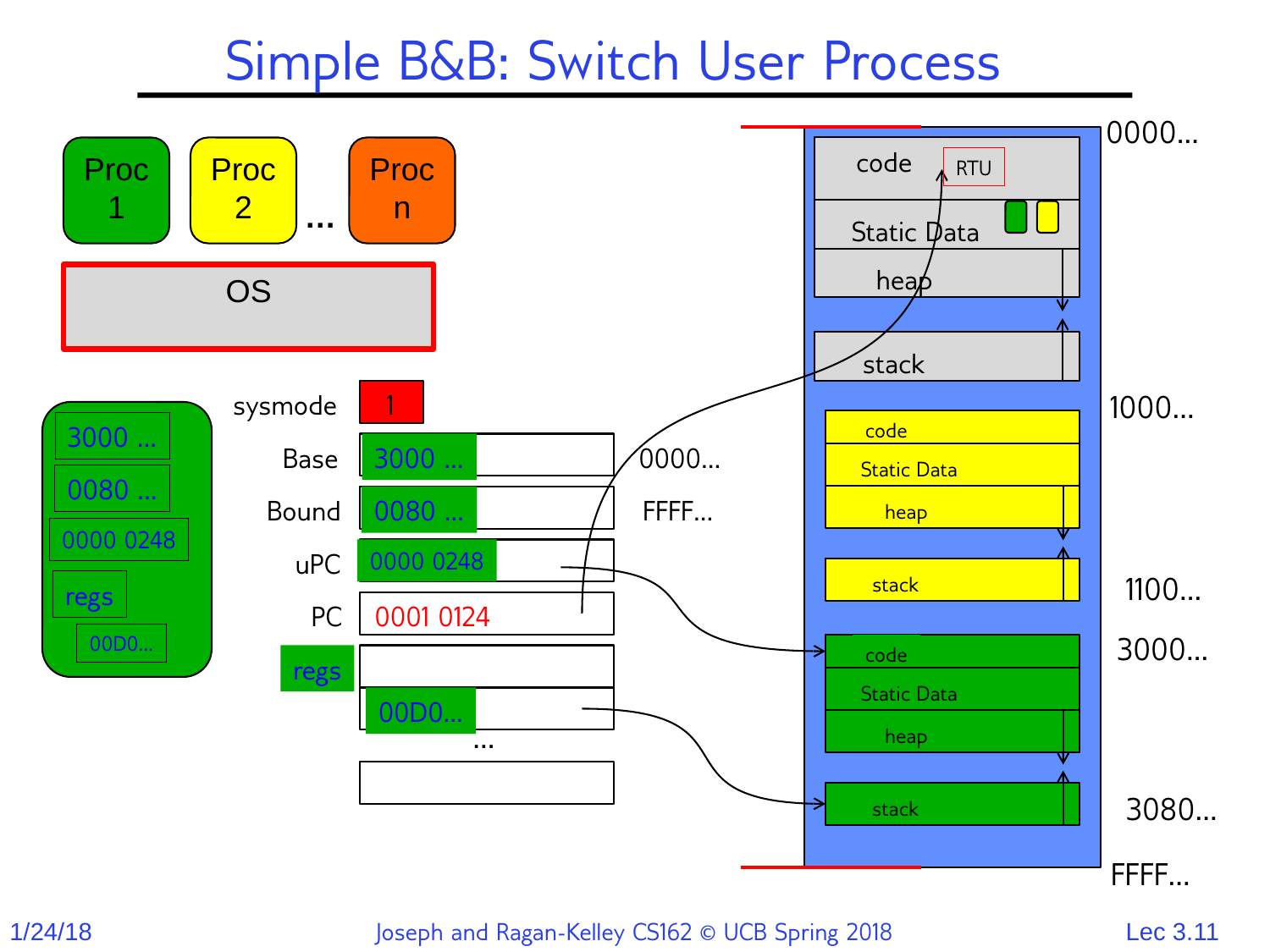

# Simple B&B: Switch User Process
0000…

Proc 1
Proc 2
Proc n

code

Static Data

heap

stack
RTU
…

OS
sysmode

1
1000…

code

Static Data

heap

stack
3000 …
Base

3000 …
0000…
0080 …
Bound

0080 …
FFFF…
0000 0248
uPC

0000 0248
1100…
regs
PC
0001 0124

3000…
00D0…

code

Static Data

heap

stack
regs

00D0…
…

3080…
FFFF…